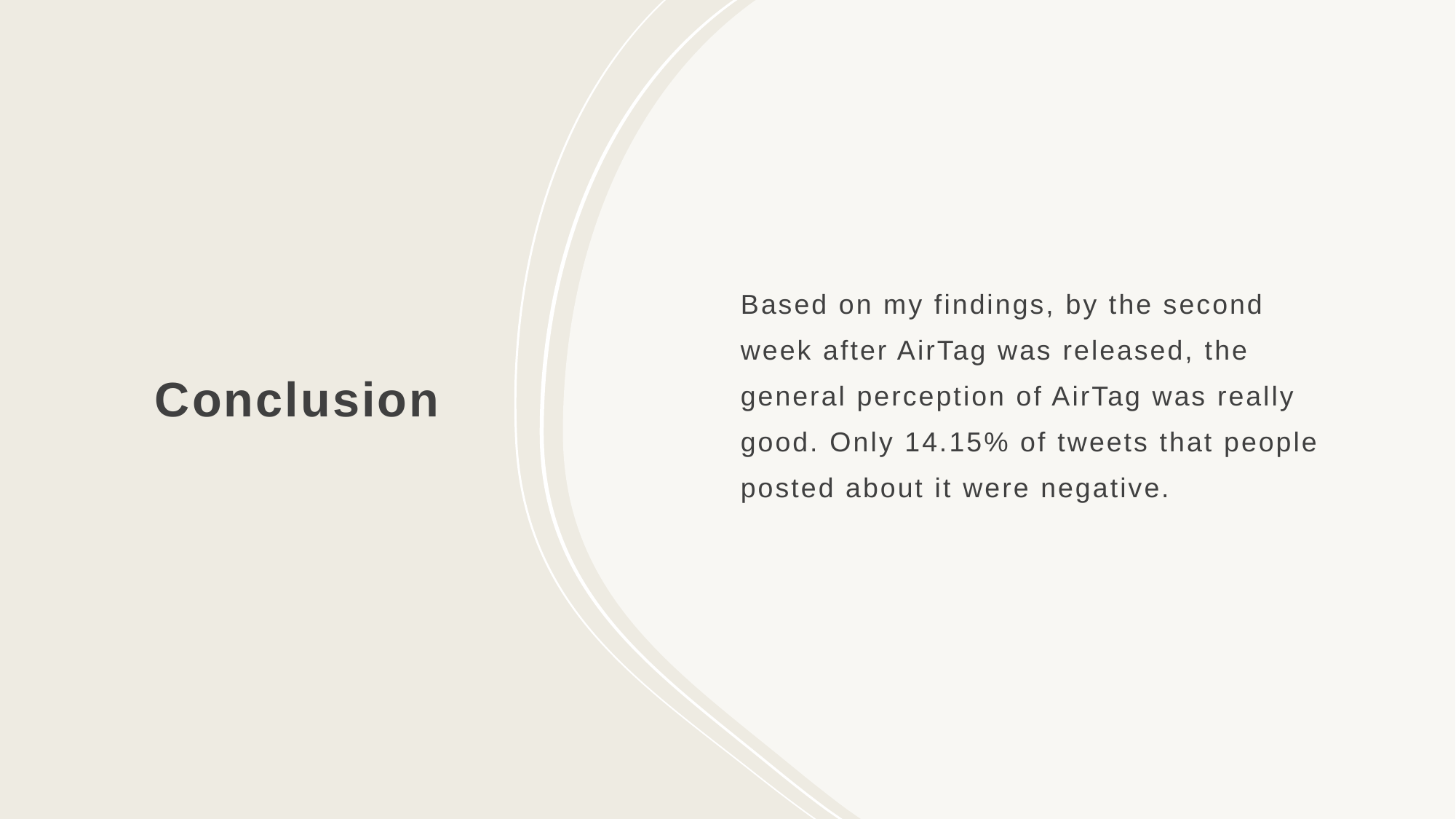

# Conclusion
Based on my findings, by the second week after AirTag was released, the general perception of AirTag was really good. Only 14.15% of tweets that people posted about it were negative.